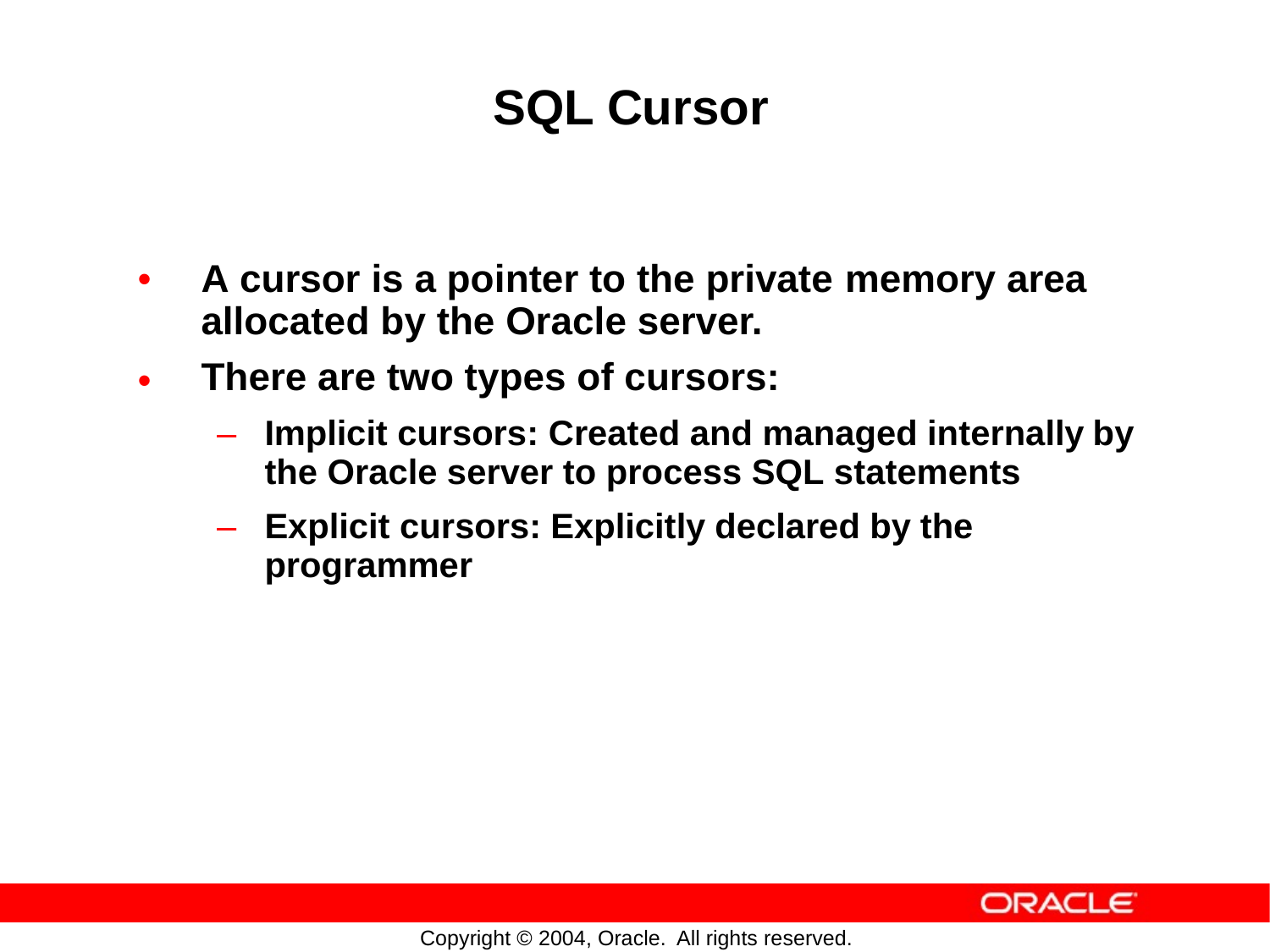

SQL Cursor
•
A cursor is a pointer to the private
allocated by the Oracle server.
There are two types of cursors:
memory area
•
–
Implicit cursors: Created and managed internally
the Oracle server to process SQL statements
by
–
Explicit cursors:
programmer
Explicitly
declared
by
the

Copyright © 2004, Oracle.
All rights reserved.